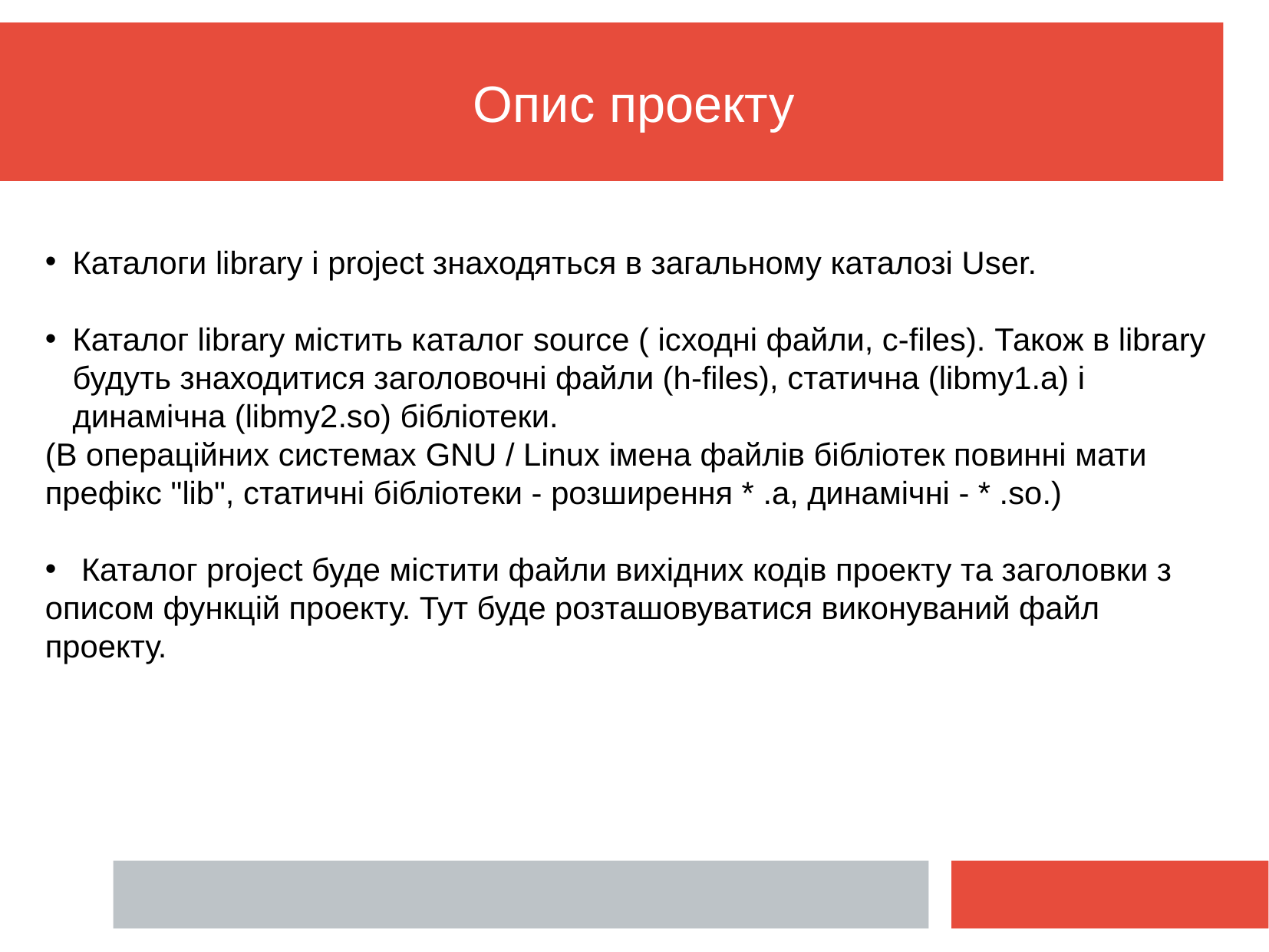

# Опис проекту
Каталоги library і project знаходяться в загальному каталозі User.

Каталог library містить каталог source ( ісходні файли, c-files). Також в library будуть знаходитися заголовочні файли (h-files), статична (libmy1.a) і динамічна (libmy2.so) бібліотеки.
(В операційних системах GNU / Linux імена файлів бібліотек повинні мати
префікс "lib", статичні бібліотеки - розширення * .a, динамічні - * .so.)

 Каталог project буде містити файли вихідних кодів проекту та заголовки з
описом функцій проекту. Тут буде розташовуватися виконуваний файл проекту.